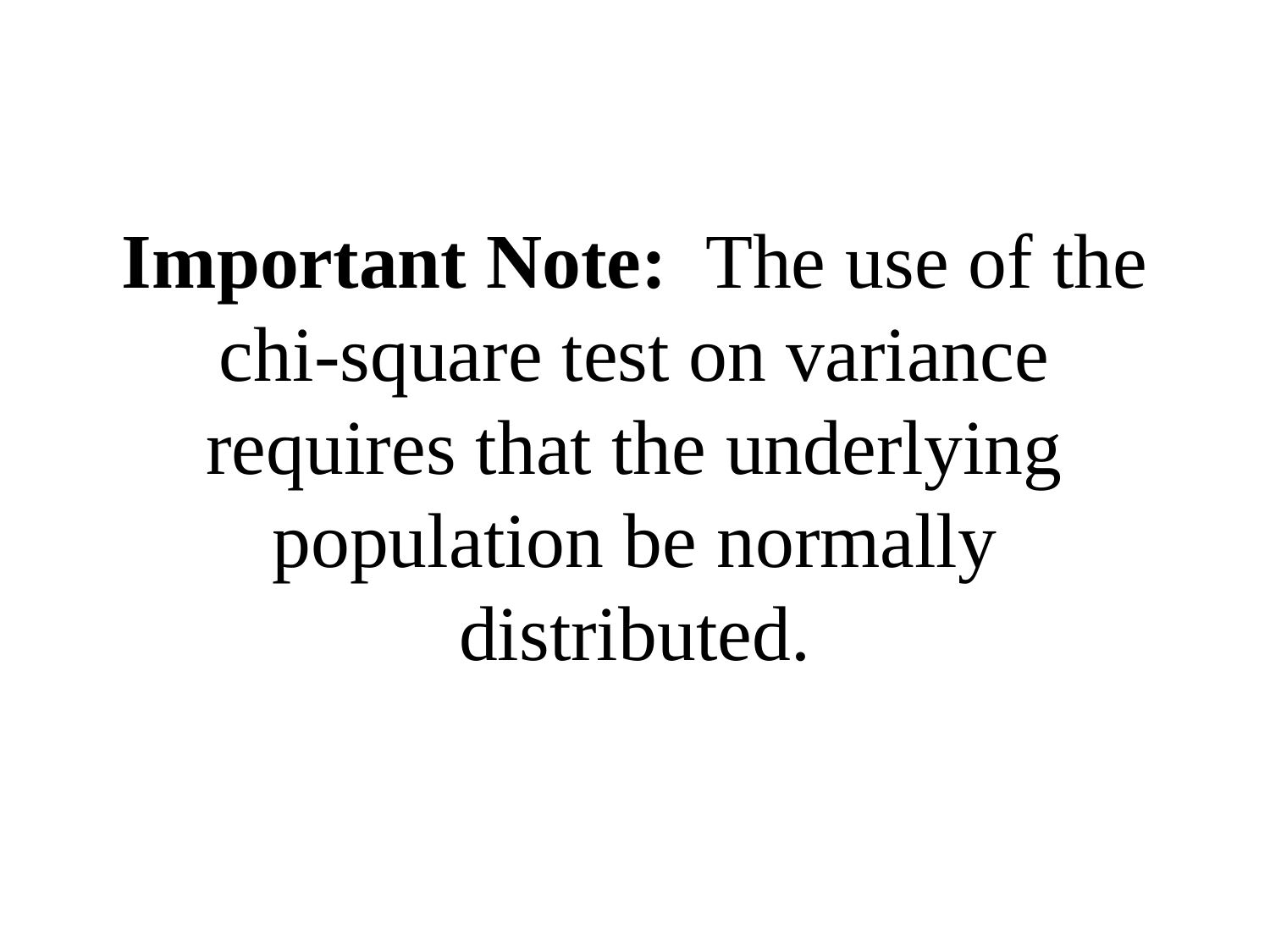

Important Note:  The use of the chi-square test on variance requires that the underlying population be normally distributed.